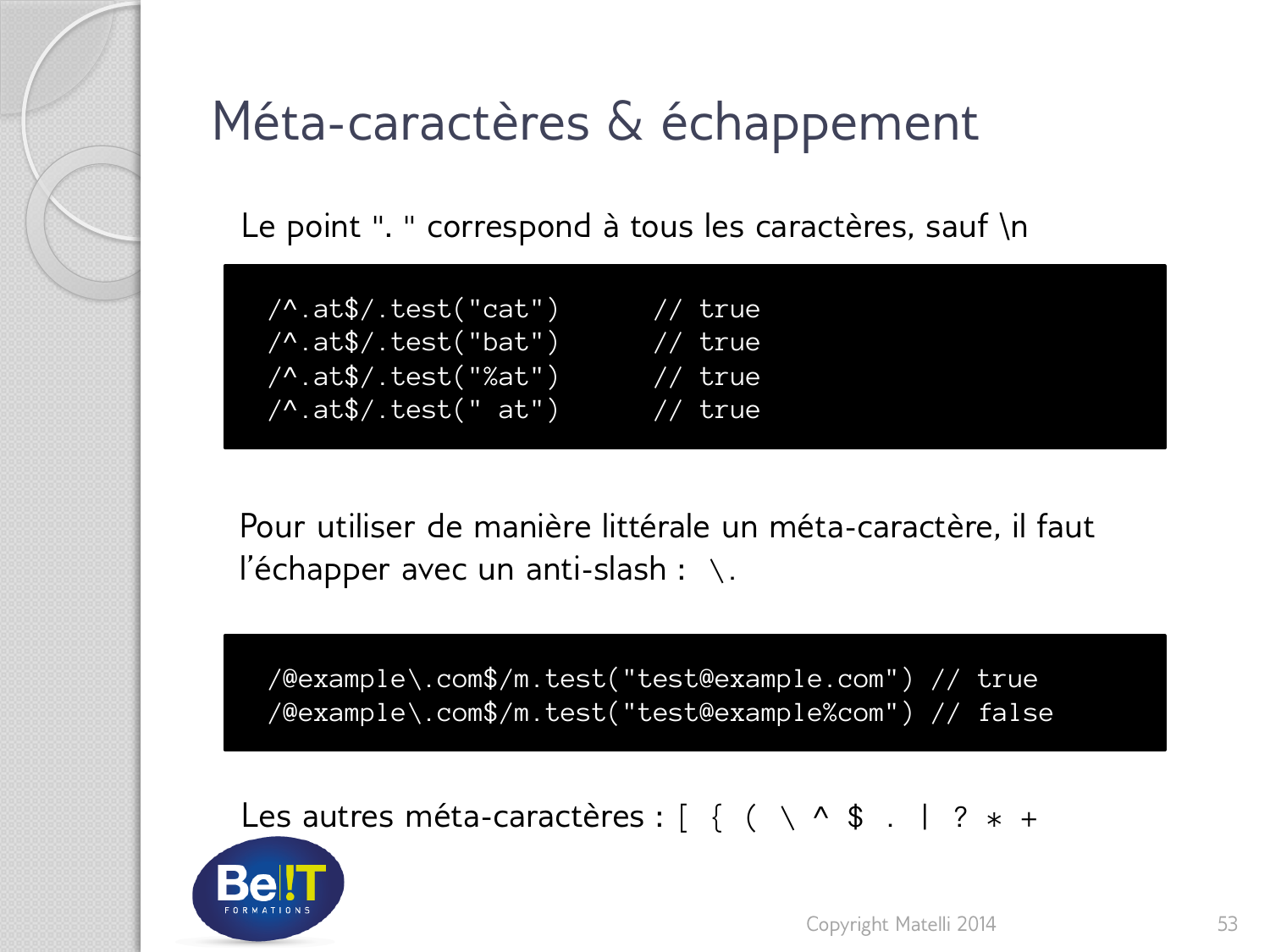

# Méta-caractères & échappement
Le point ". " correspond à tous les caractères, sauf \n

  /^.at$/.test("cat")      // true
  /^.at$/.test("bat")      // true
  /^.at$/.test("%at")      // true
  /^.at$/.test(" at")      // true

Pour utiliser de manière littérale un méta-caractère, il faut l’échapper avec un anti-slash :  \.

  /@example\.com$/m.test("test@example.com") // true
  /@example\.com$/m.test("test@example%com") // false

Les autres méta-caractères : [ { ( \ ^ $ . | ? * +
Copyright Matelli 2014
53